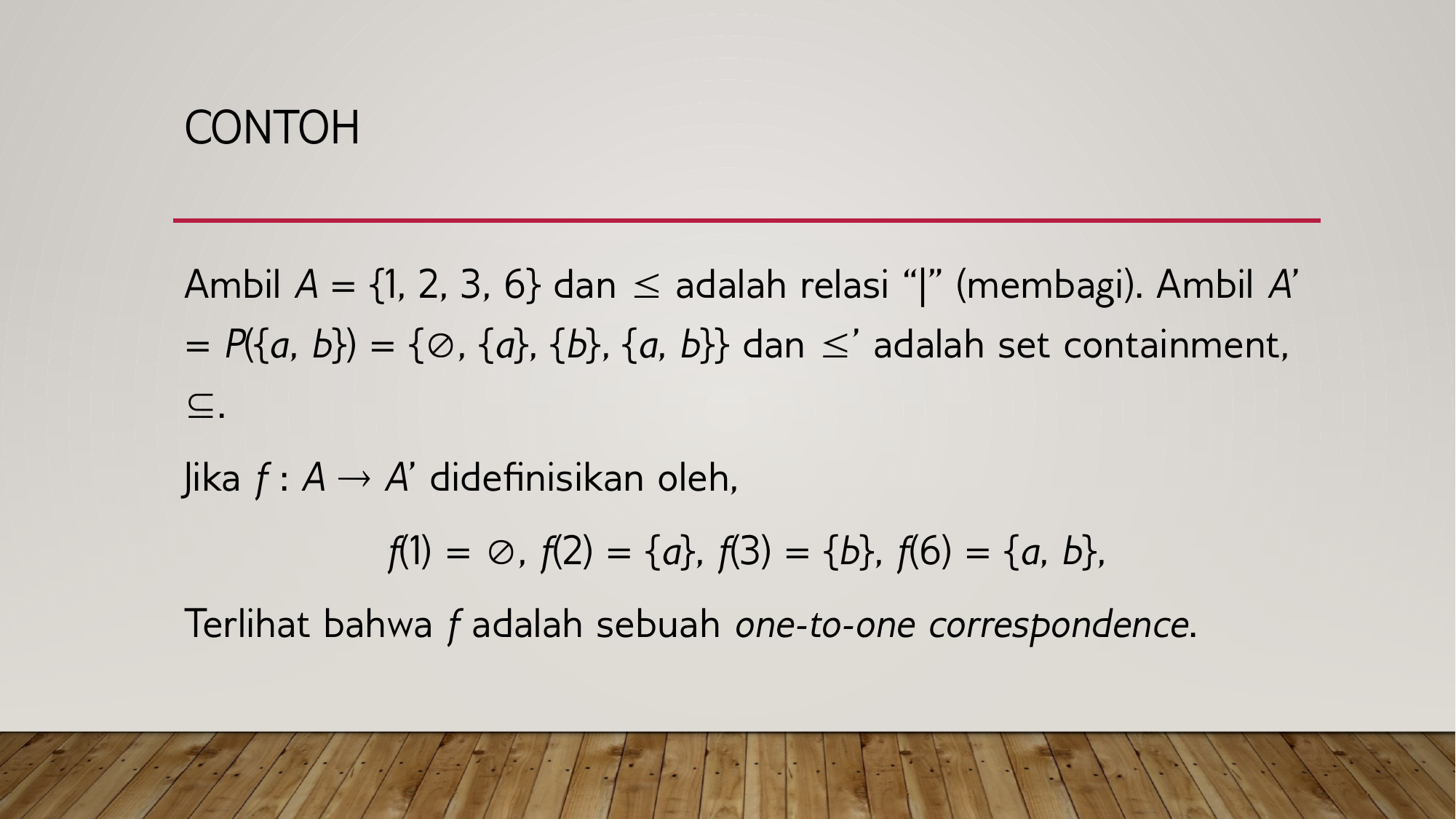

# Contoh
Ambil A = {1, 2, 3, 6} dan ≤ adalah relasi “|” (membagi). Ambil A’ = P({a, b}) = {∅, {a}, {b}, {a, b}} dan ≤’ adalah set containment, ⊆.
Jika f : A → A’ didefinisikan oleh,
f(1) = ∅, f(2) = {a}, f(3) = {b}, f(6) = {a, b},
Terlihat bahwa f adalah sebuah one-to-one correspondence.